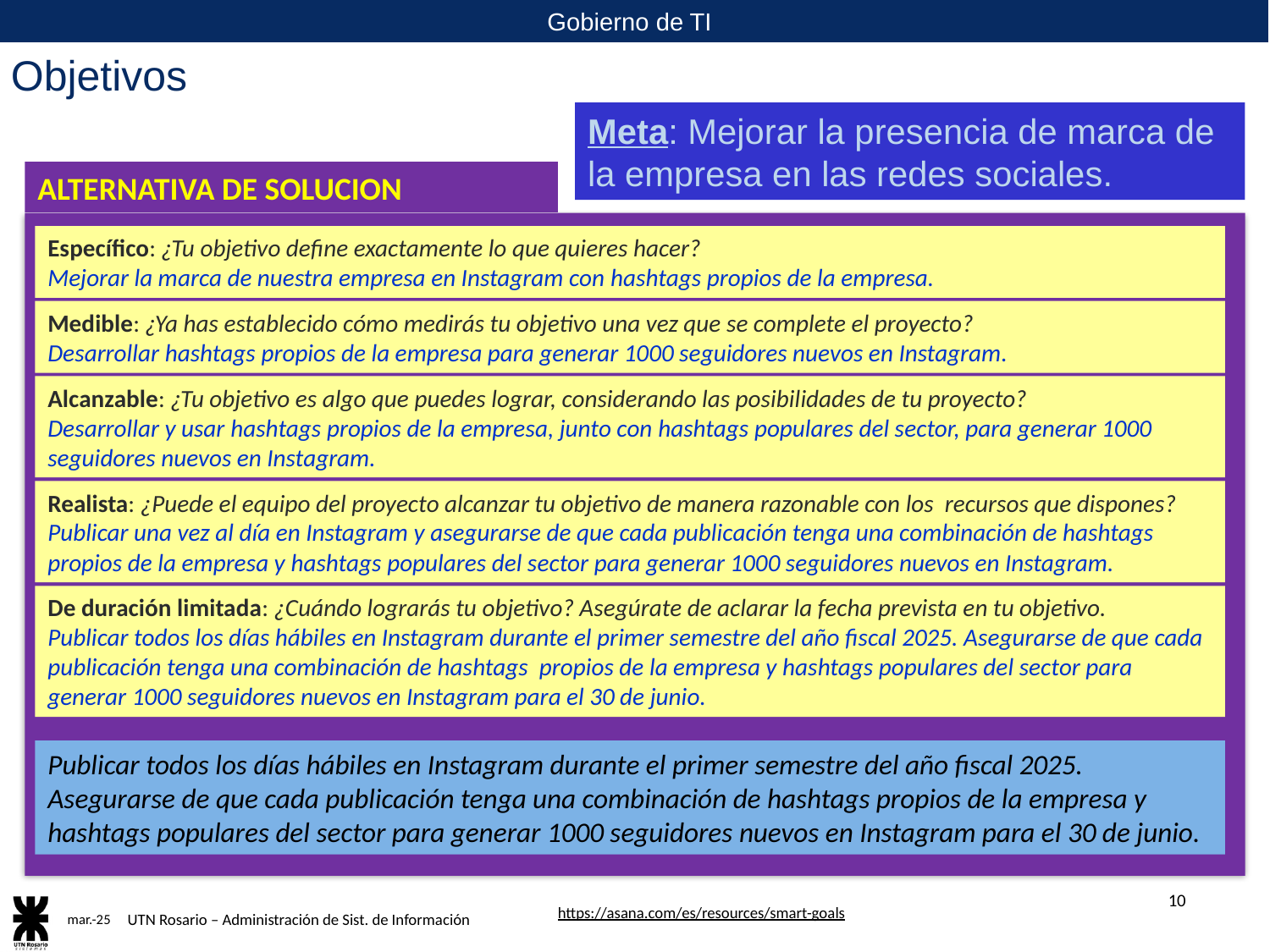

Objetivos
Meta: Mejorar la presencia de marca de la empresa en las redes sociales.
Específico: ¿Tu objetivo define exactamente lo que quieres hacer?
Mejorar la marca de nuestra empresa en Instagram con hashtags propios de la empresa.
Medible: ¿Ya has establecido cómo medirás tu objetivo una vez que se complete el proyecto?
Desarrollar hashtags propios de la empresa para generar 1000 seguidores nuevos en Instagram.
Alcanzable: ¿Tu objetivo es algo que puedes lograr, considerando las posibilidades de tu proyecto?
Desarrollar y usar hashtags propios de la empresa, junto con hashtags populares del sector, para generar 1000 seguidores nuevos en Instagram.
Realista: ¿Puede el equipo del proyecto alcanzar tu objetivo de manera razonable con los  recursos que dispones?
Publicar una vez al día en Instagram y asegurarse de que cada publicación tenga una combinación de hashtags propios de la empresa y hashtags populares del sector para generar 1000 seguidores nuevos en Instagram.
De duración limitada: ¿Cuándo lograrás tu objetivo? Asegúrate de aclarar la fecha prevista en tu objetivo.
Publicar todos los días hábiles en Instagram durante el primer semestre del año fiscal 2025. Asegurarse de que cada publicación tenga una combinación de hashtags  propios de la empresa y hashtags populares del sector para generar 1000 seguidores nuevos en Instagram para el 30 de junio.
Publicar todos los días hábiles en Instagram durante el primer semestre del año fiscal 2025. Asegurarse de que cada publicación tenga una combinación de hashtags propios de la empresa y hashtags populares del sector para generar 1000 seguidores nuevos en Instagram para el 30 de junio.
10
https://asana.com/es/resources/smart-goals